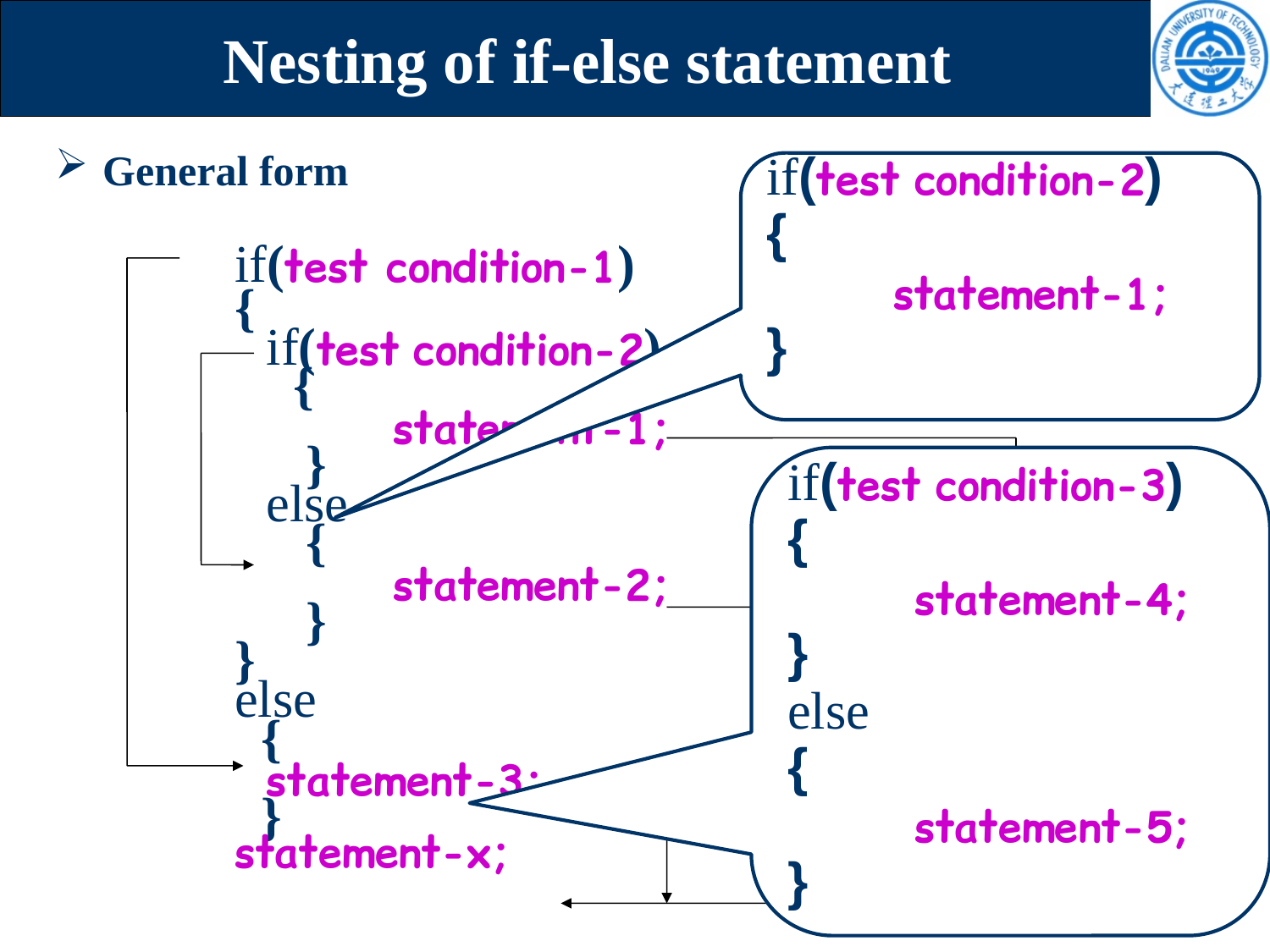

# Nesting of if-else statement
General form
if(test condition-2)

{

	statement-1;

}

if(test condition-1)
{
	if(test condition-2)
	  {
		statement-1;
	   }
	else
	   {
		statement-2;
	   }
}
else
  {
	statement-3;
  }
statement-x;

if(test condition-3)

{

	statement-4;

}

else

{

	statement-5;

}